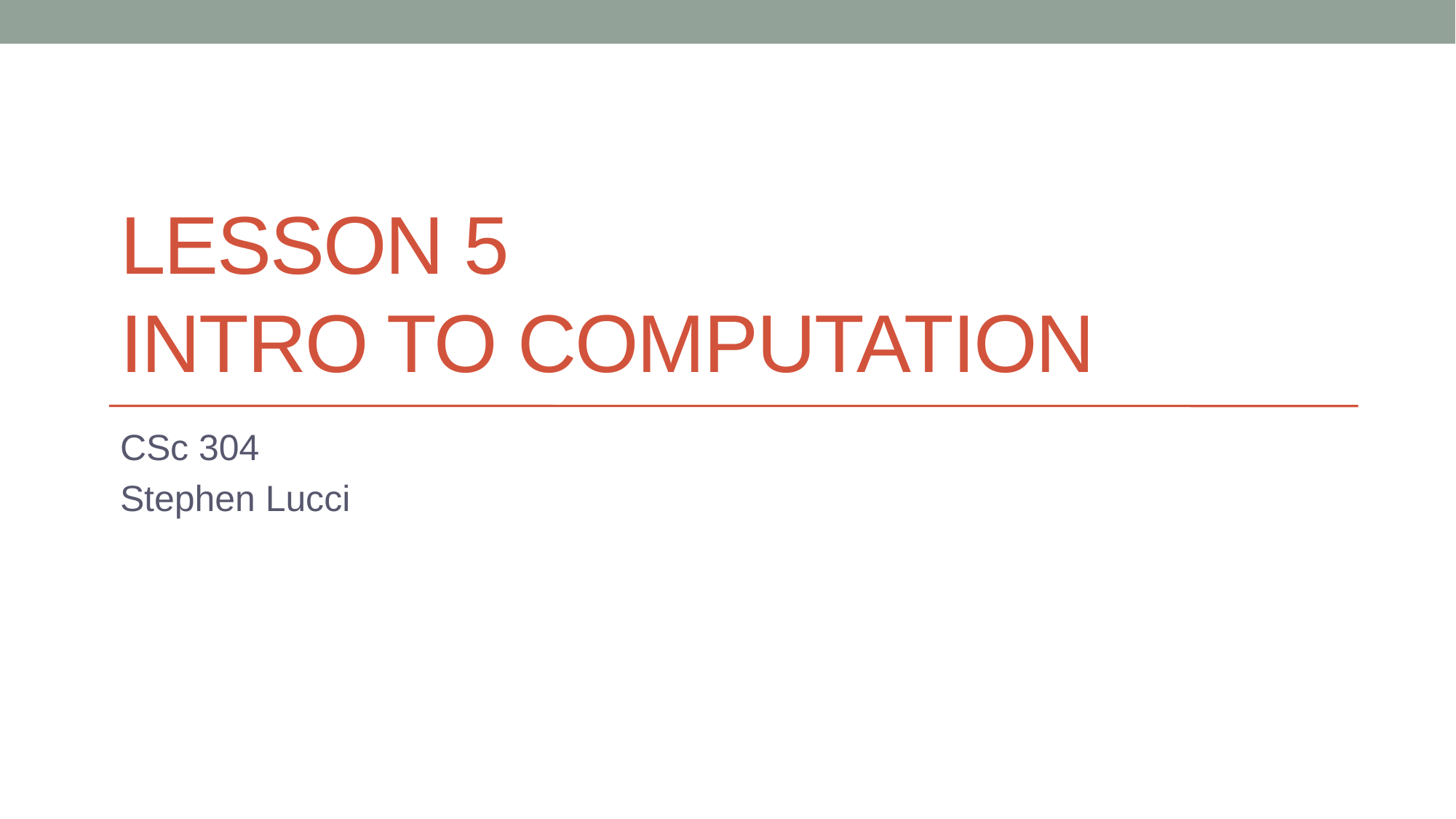

# Lesson 5 Intro to Computation
CSc 304
Stephen Lucci